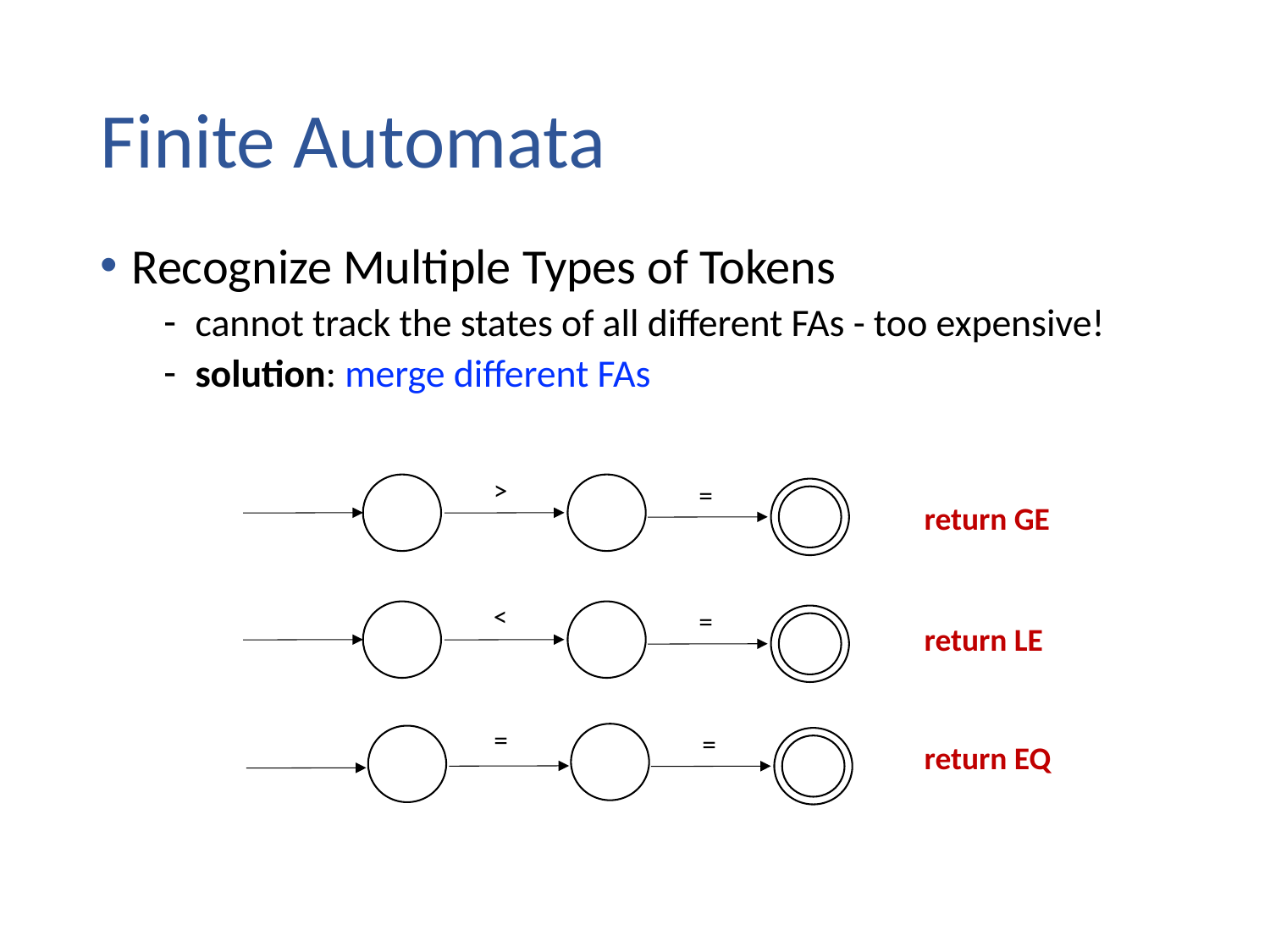

# Finite Automata
Recognize Multiple Types of Tokens
cannot track the states of all different FAs - too expensive!
solution: merge different FAs
>
=

return GE
<
=

return LE
=
=

return EQ